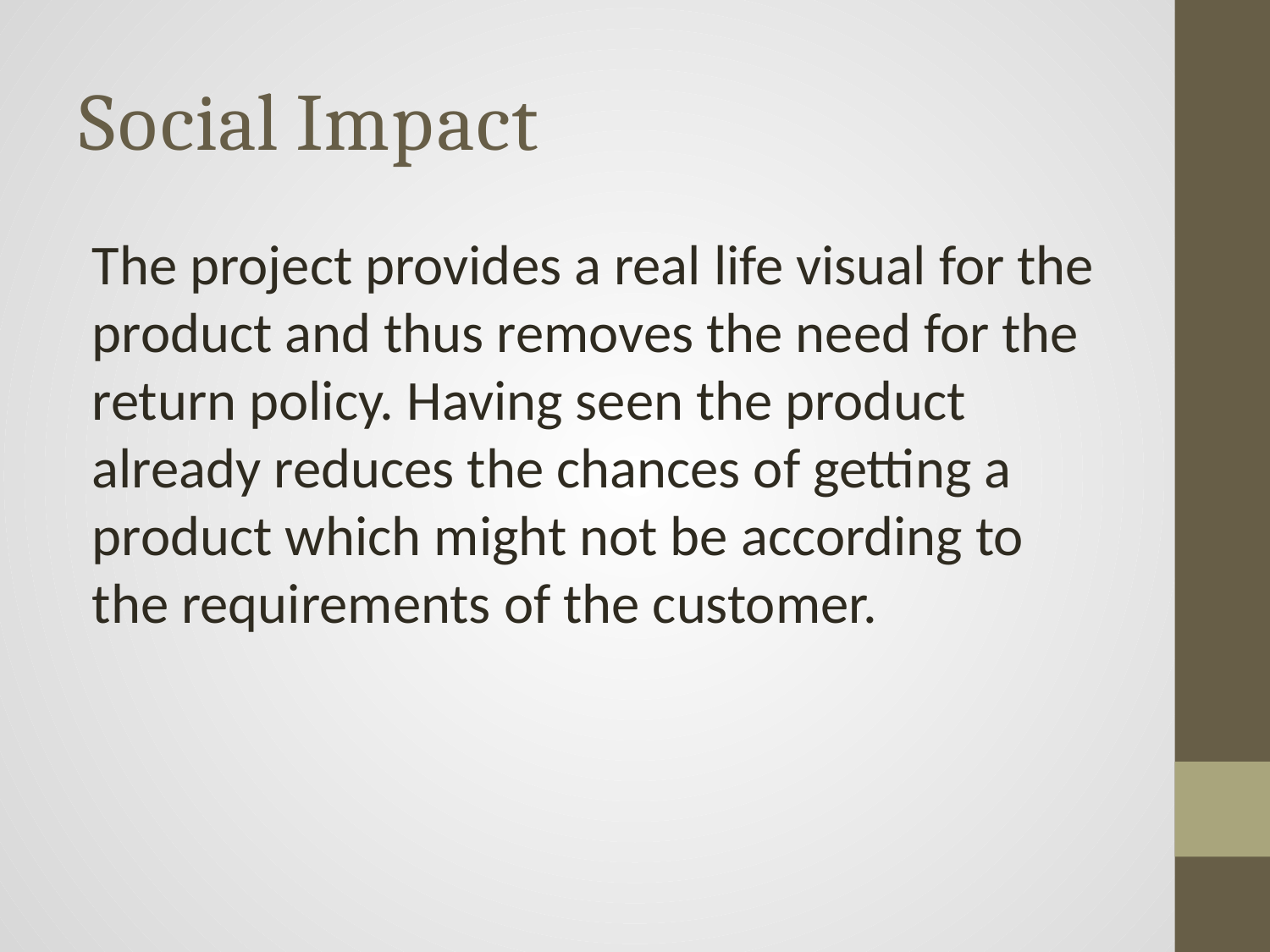

# Social Impact
The project provides a real life visual for the product and thus removes the need for the return policy. Having seen the product already reduces the chances of getting a product which might not be according to the requirements of the customer.